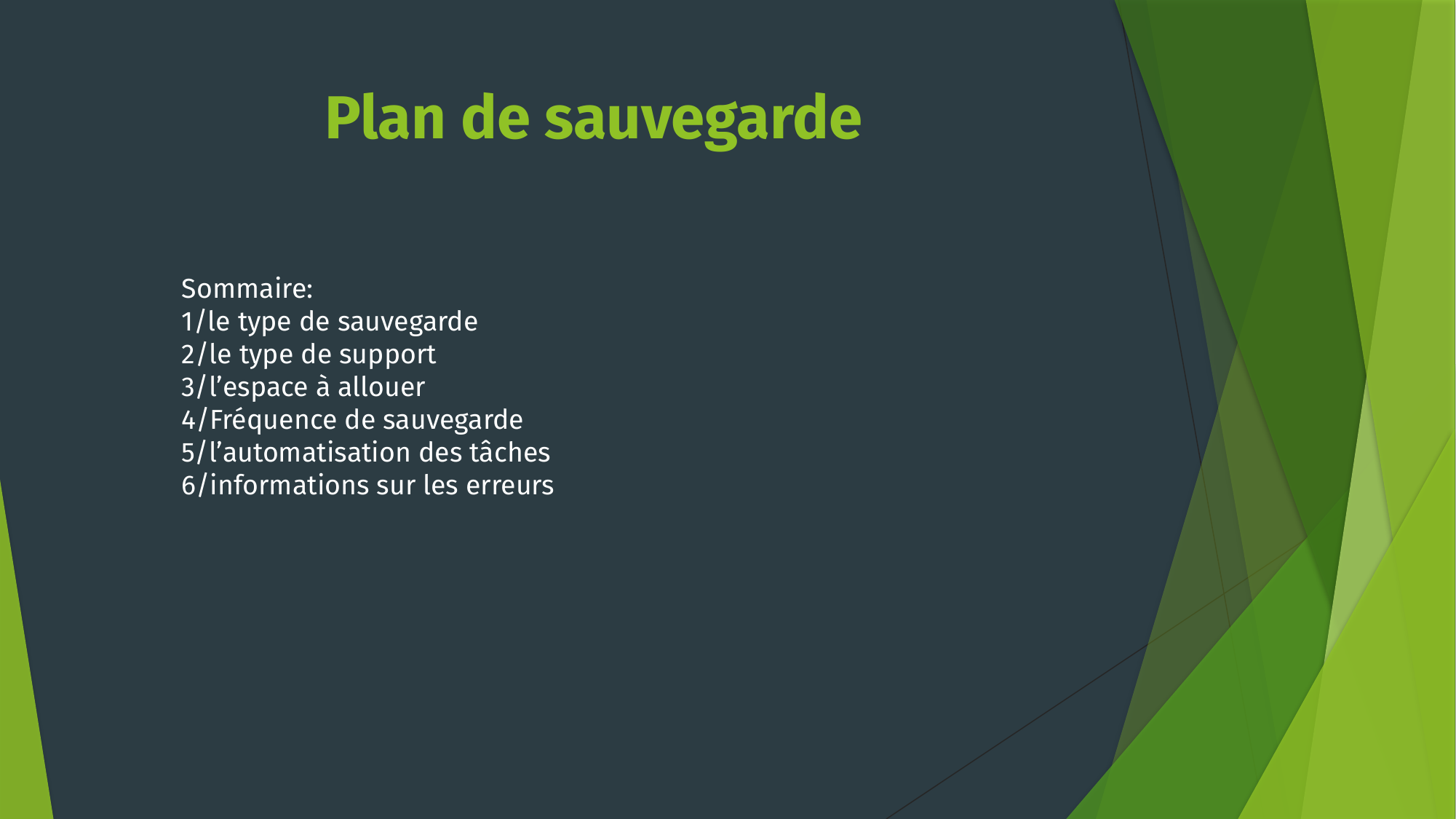

# Plan de sauvegarde
Sommaire:
1/le type de sauvegarde
2/le type de support
3/l’espace à allouer
4/Fréquence de sauvegarde
5/l’automatisation des tâches
6/informations sur les erreurs